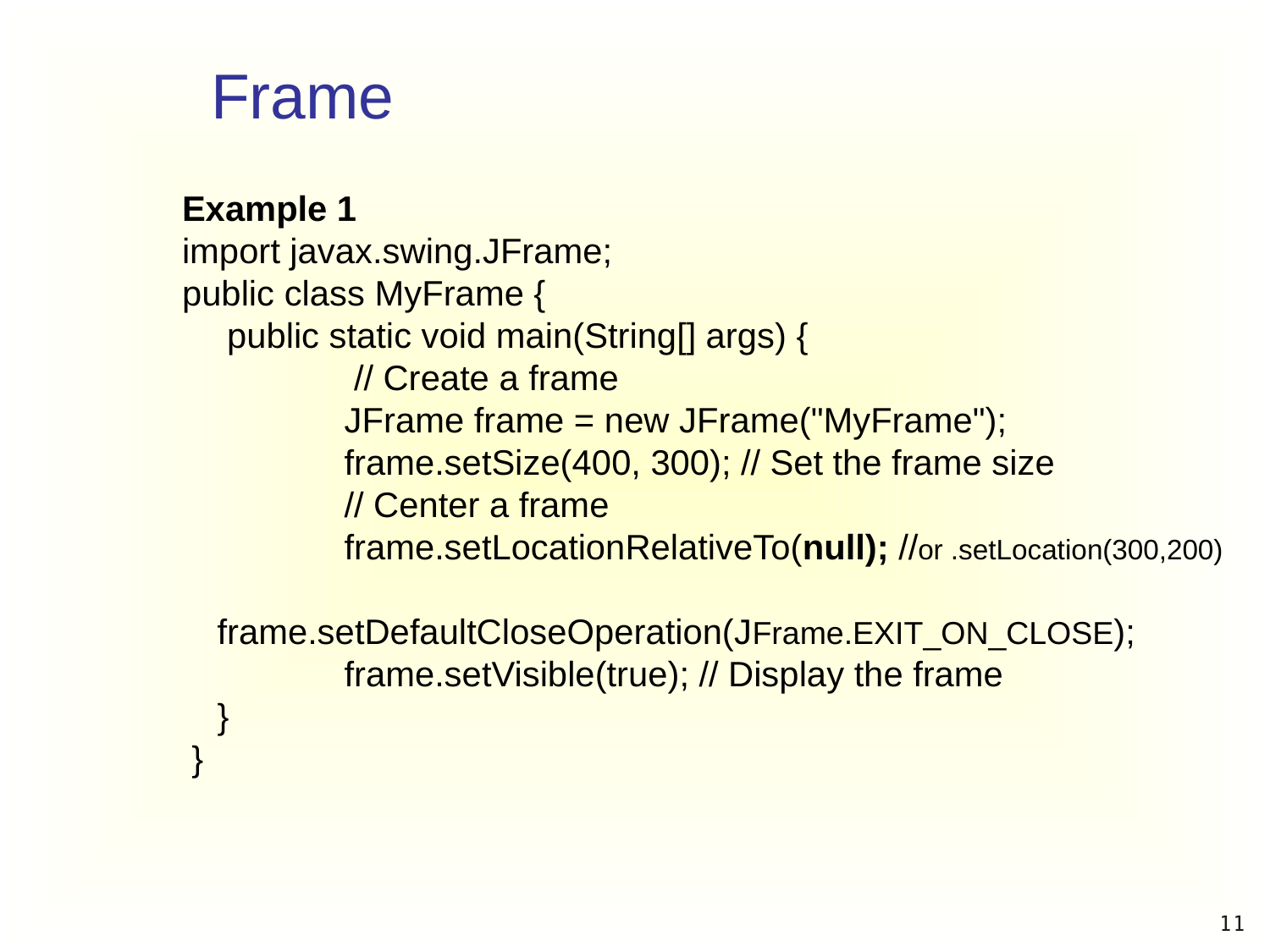

# Frame
Example 1
import javax.swing.JFrame;
public class MyFrame {
 	 public static void main(String[] args) {
		 // Create a frame
		JFrame frame = new JFrame("MyFrame");
 		frame.setSize(400, 300); // Set the frame size
 		// Center a frame
		frame.setLocationRelativeTo(null); //or .setLocation(300,200)
		frame.setDefaultCloseOperation(JFrame.EXIT_ON_CLOSE);
 		frame.setVisible(true); // Display the frame
 	}
 }
11